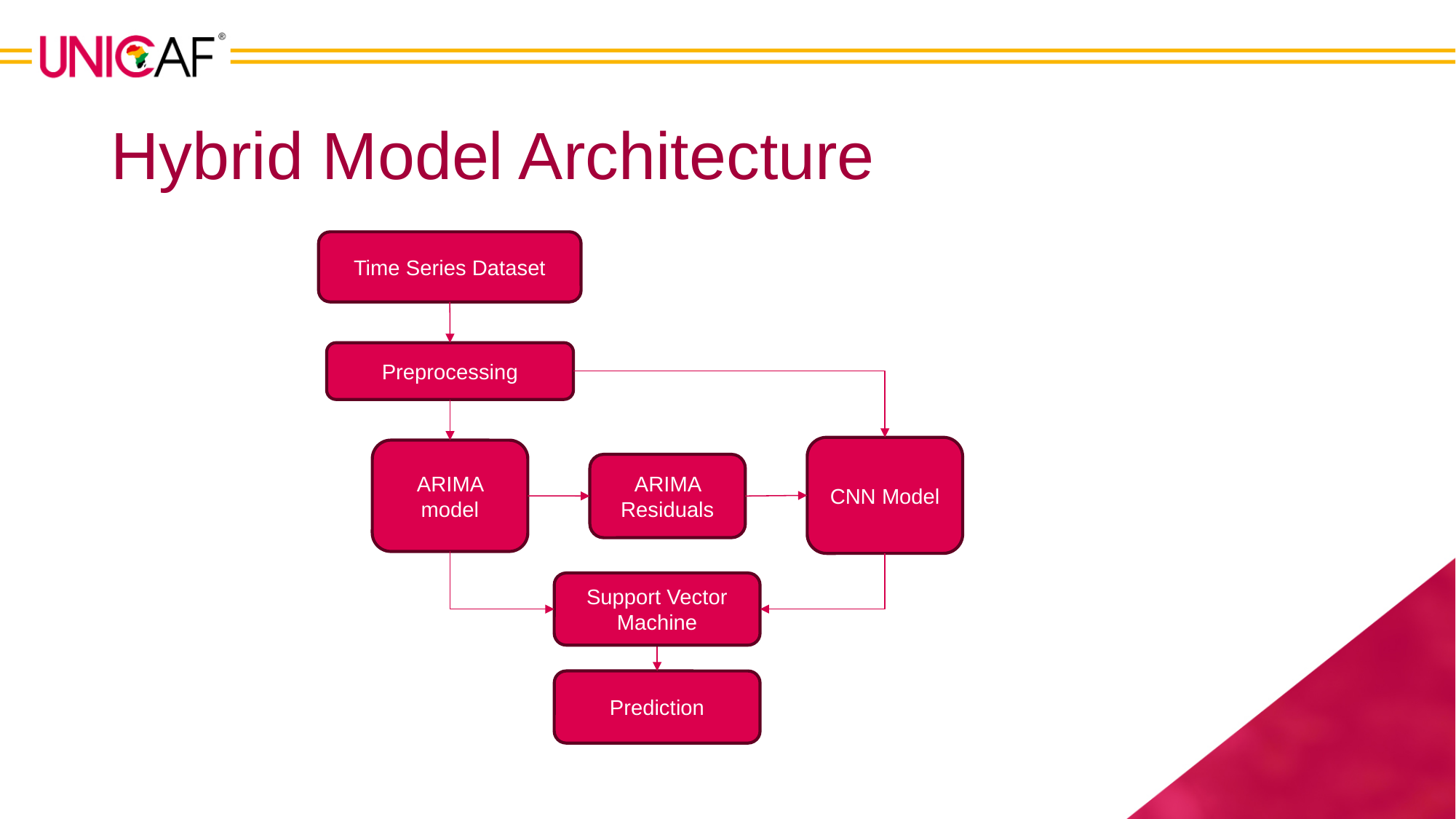

# Hybrid Model Architecture
Time Series Dataset
Preprocessing
CNN Model
ARIMA model
ARIMA Residuals
Support Vector Machine
Prediction